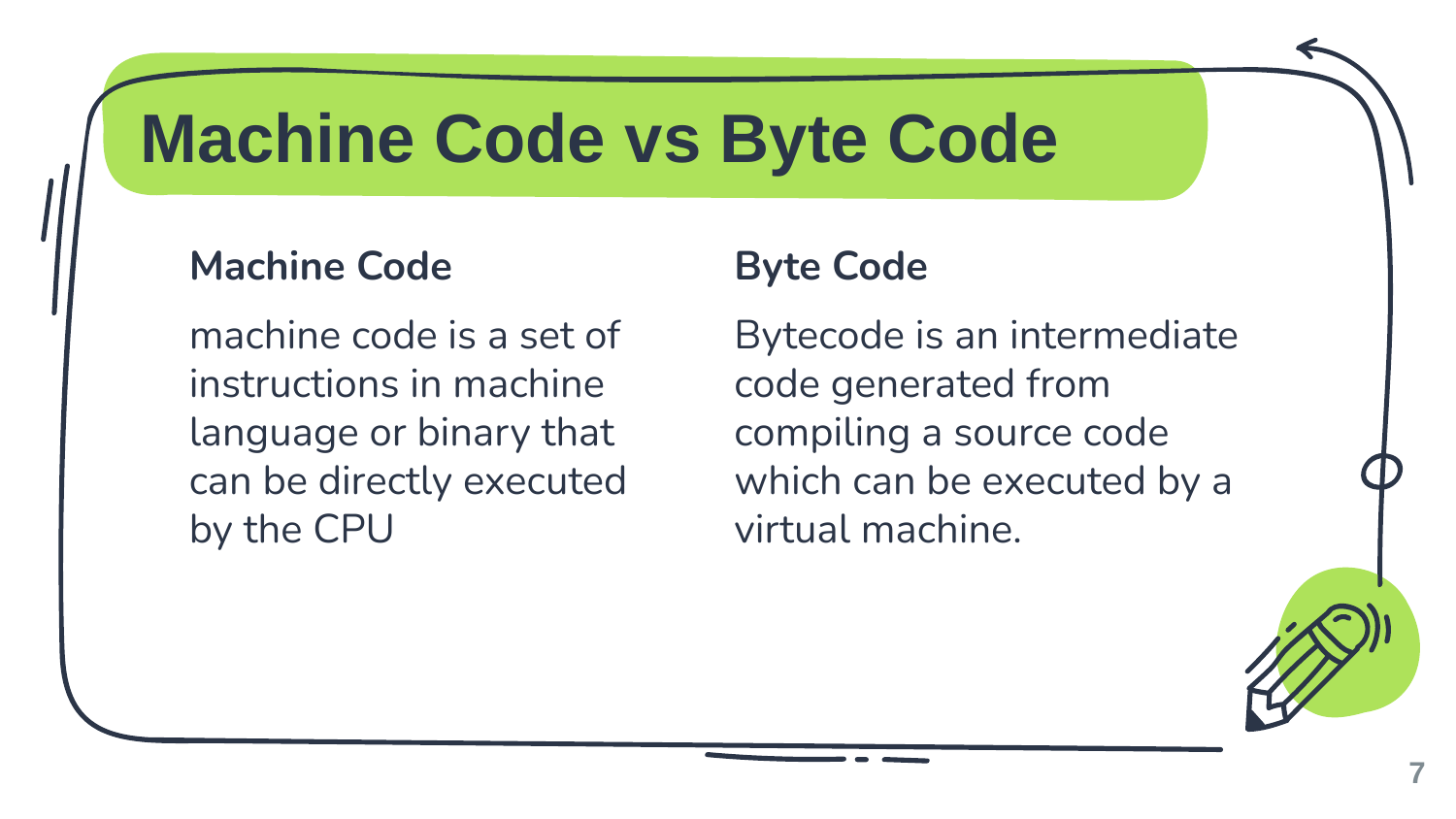

# Machine Code vs Byte Code
Machine Code
machine code is a set of instructions in machine language or binary that can be directly executed by the CPU
Byte Code
Bytecode is an intermediate code generated from compiling a source code which can be executed by a virtual machine.

7